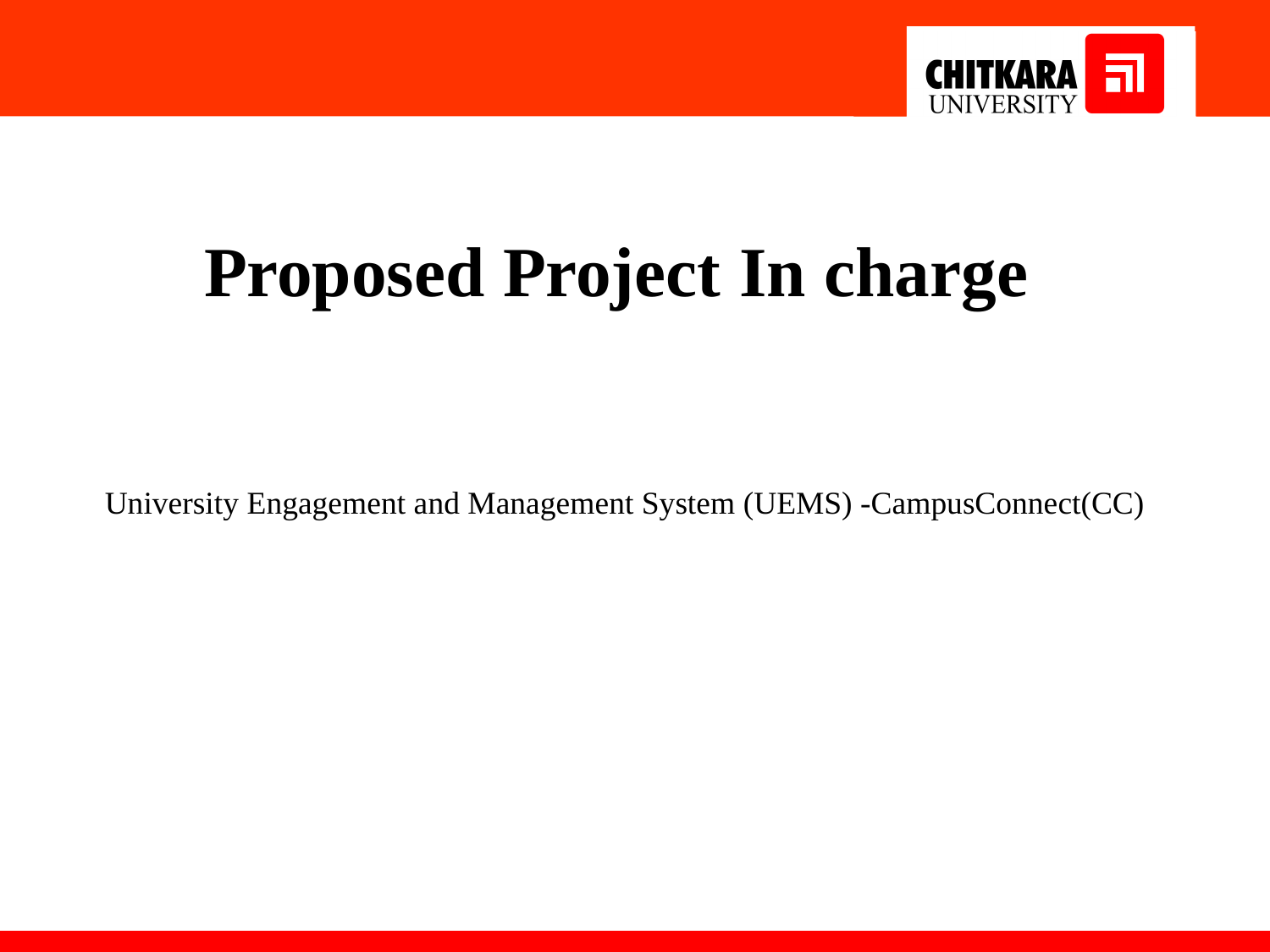

# Proposed Project In charge

   University Engagement and Management System (UEMS) -CampusConnect(CC)